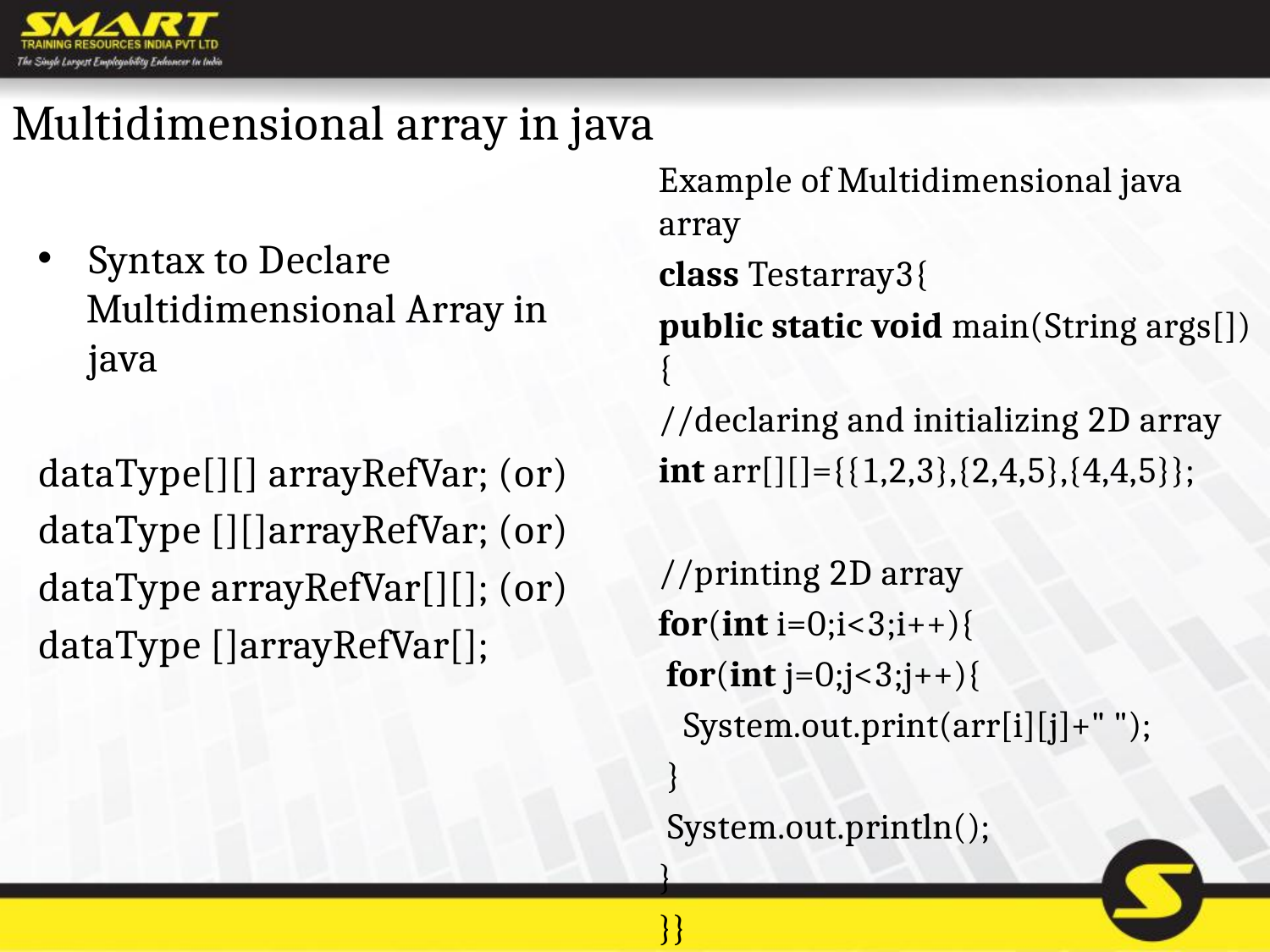

# Multidimensional array in java
Example of Multidimensional java array
class Testarray3{
public static void main(String args[]){
//declaring and initializing 2D array
int arr[][]={{1,2,3},{2,4,5},{4,4,5}};

//printing 2D array
for(int i=0;i<3;i++){
 for(int j=0;j<3;j++){
   System.out.print(arr[i][j]+" ");
 }
 System.out.println();
}
}}

Syntax to Declare Multidimensional Array in java

dataType[][] arrayRefVar; (or)
dataType [][]arrayRefVar; (or)
dataType arrayRefVar[][]; (or)
dataType []arrayRefVar[];